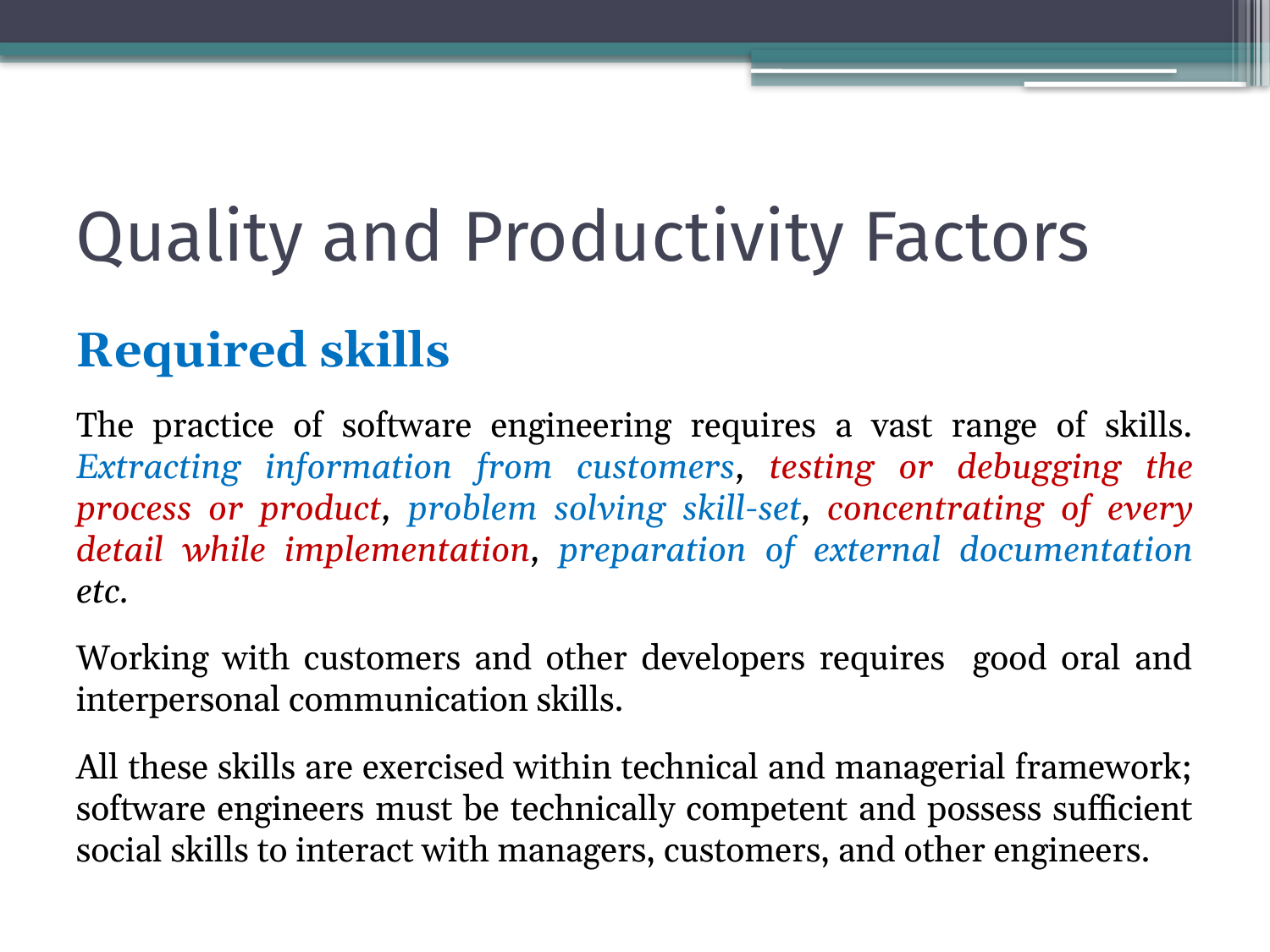

# Quality and Productivity Factors
Required skills
The practice of software engineering requires a vast range of skills. Extracting information from customers, testing or debugging the process or product, problem solving skill-set, concentrating of every detail while implementation, preparation of external documentation etc.
Working with customers and other developers requires  good oral and interpersonal communication skills.
All these skills are exercised within technical and managerial framework; software engineers must be technically competent and possess sufficient social skills to interact with managers, customers, and other engineers.